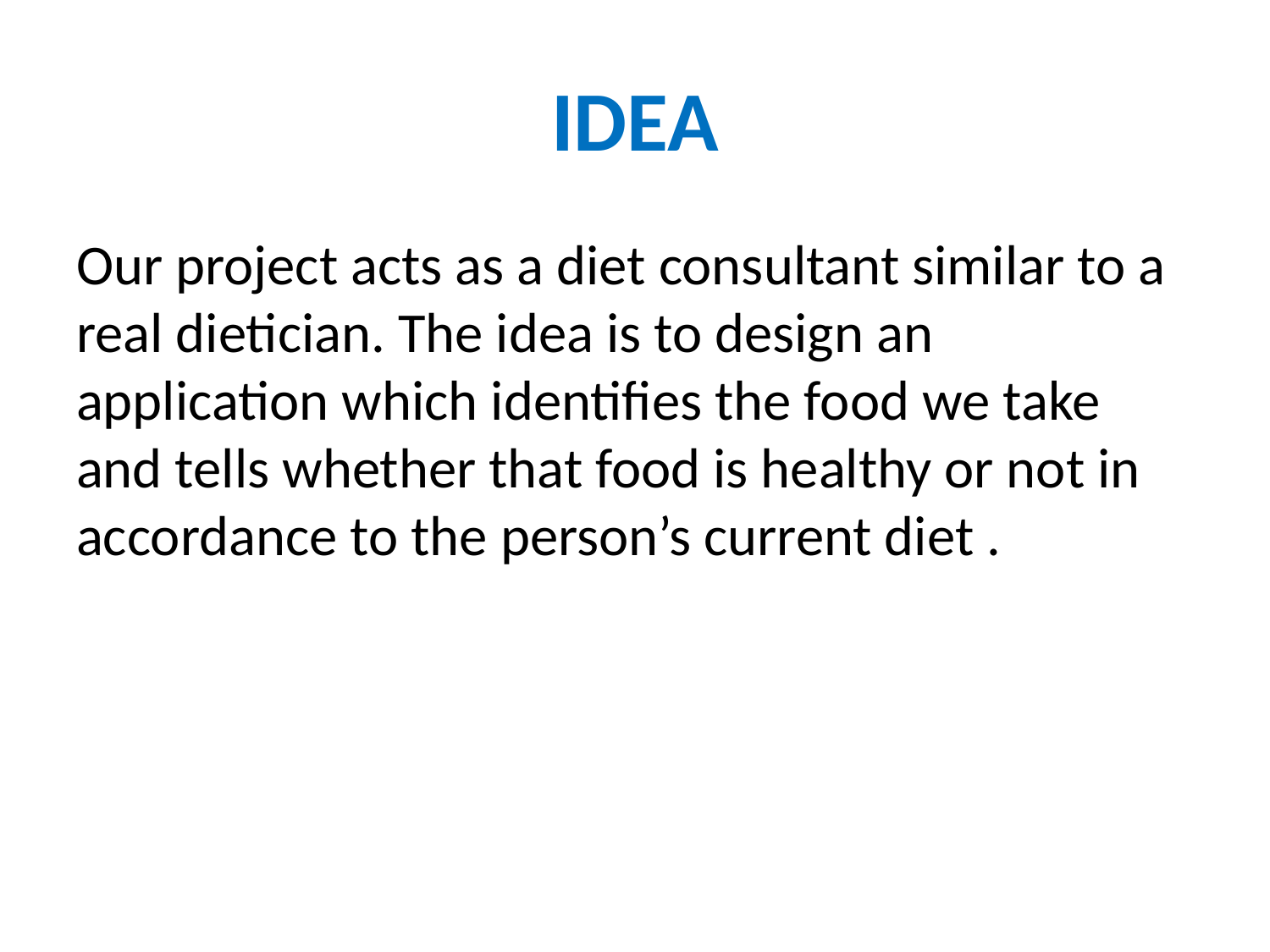

# IDEA
Our project acts as a diet consultant similar to a real dietician. The idea is to design an application which identifies the food we take and tells whether that food is healthy or not in accordance to the person’s current diet .